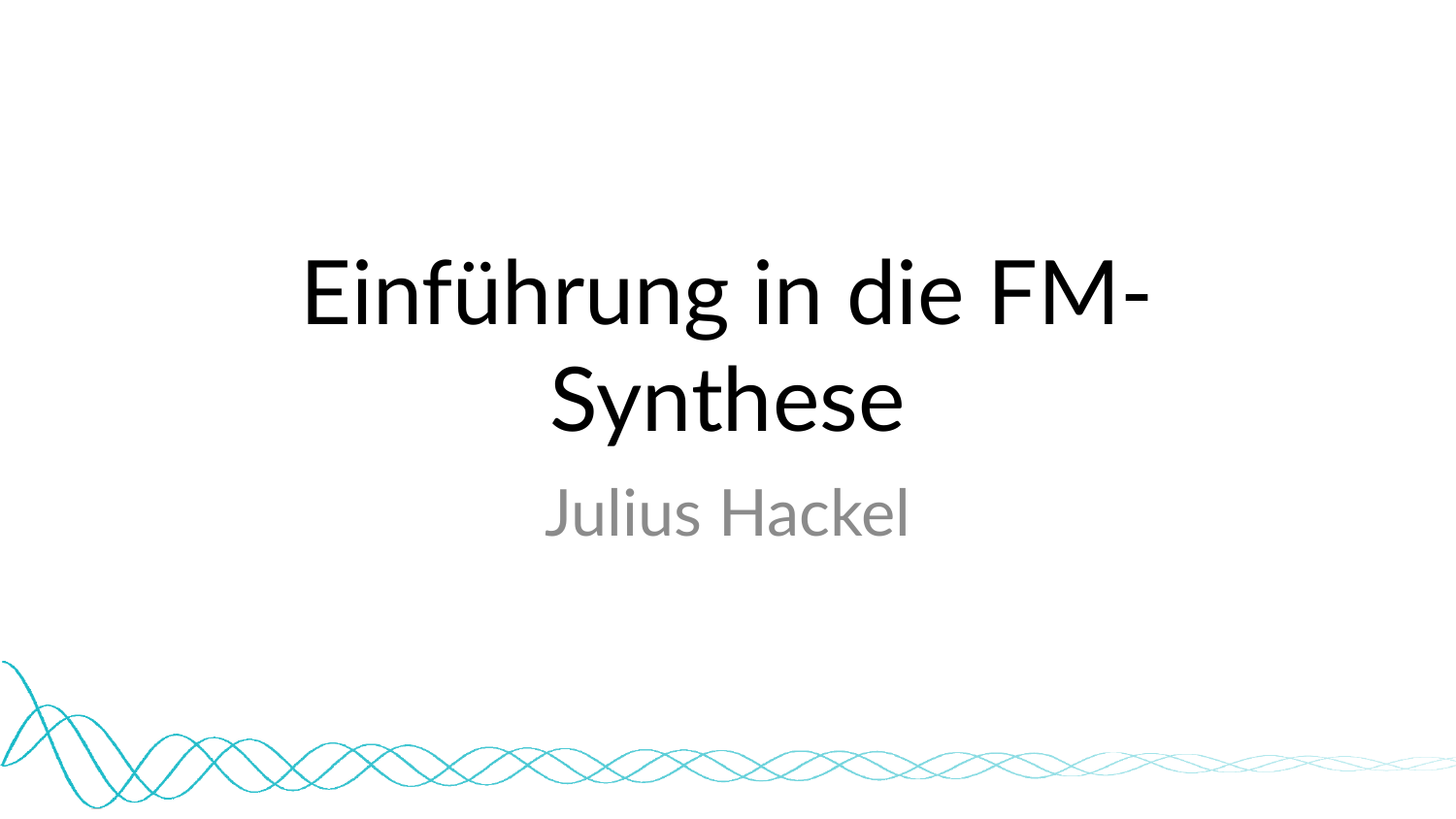

# Einführung in die FM-Synthese
Julius Hackel